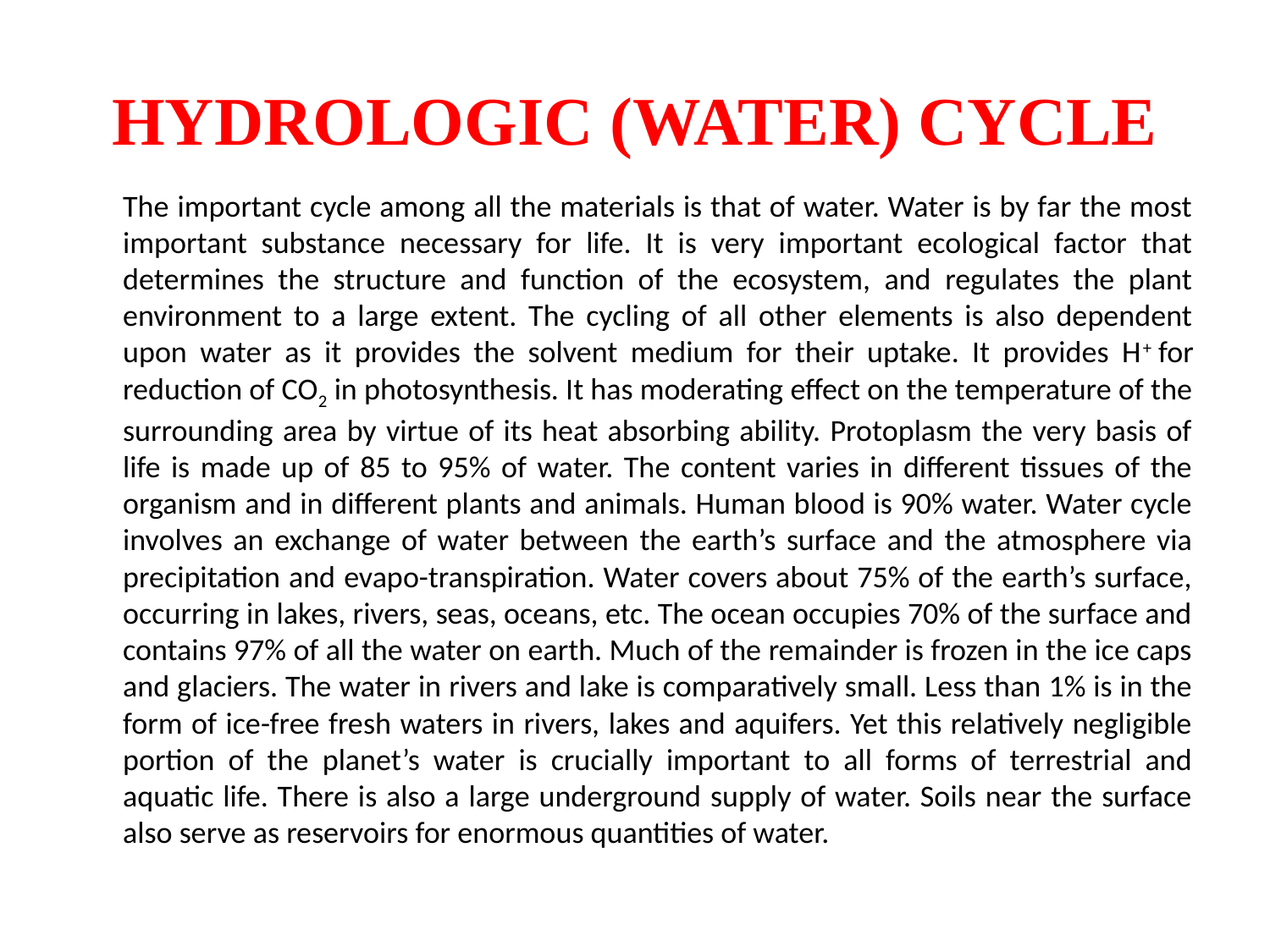

# HYDROLOGIC (WATER) CYCLE
	The important cycle among all the materials is that of water. Water is by far the most important substance necessary for life. It is very important ecological factor that determines the structure and function of the ecosystem, and regulates the plant environment to a large extent. The cycling of all other elements is also dependent upon water as it provides the solvent medium for their uptake. It provides H+ for reduction of CO2 in photosynthesis. It has moderating effect on the temperature of the surrounding area by virtue of its heat absorbing ability. Protoplasm the very basis of life is made up of 85 to 95% of water. The content varies in different tissues of the organism and in different plants and animals. Human blood is 90% water. Water cycle involves an exchange of water between the earth’s surface and the atmosphere via precipitation and evapo-transpiration. Water covers about 75% of the earth’s surface, occurring in lakes, rivers, seas, oceans, etc. The ocean occupies 70% of the surface and contains 97% of all the water on earth. Much of the remainder is frozen in the ice caps and glaciers. The water in rivers and lake is comparatively small. Less than 1% is in the form of ice-free fresh waters in rivers, lakes and aquifers. Yet this relatively negligible portion of the planet’s water is crucially important to all forms of terrestrial and aquatic life. There is also a large underground supply of water. Soils near the surface also serve as reservoirs for enormous quantities of water.